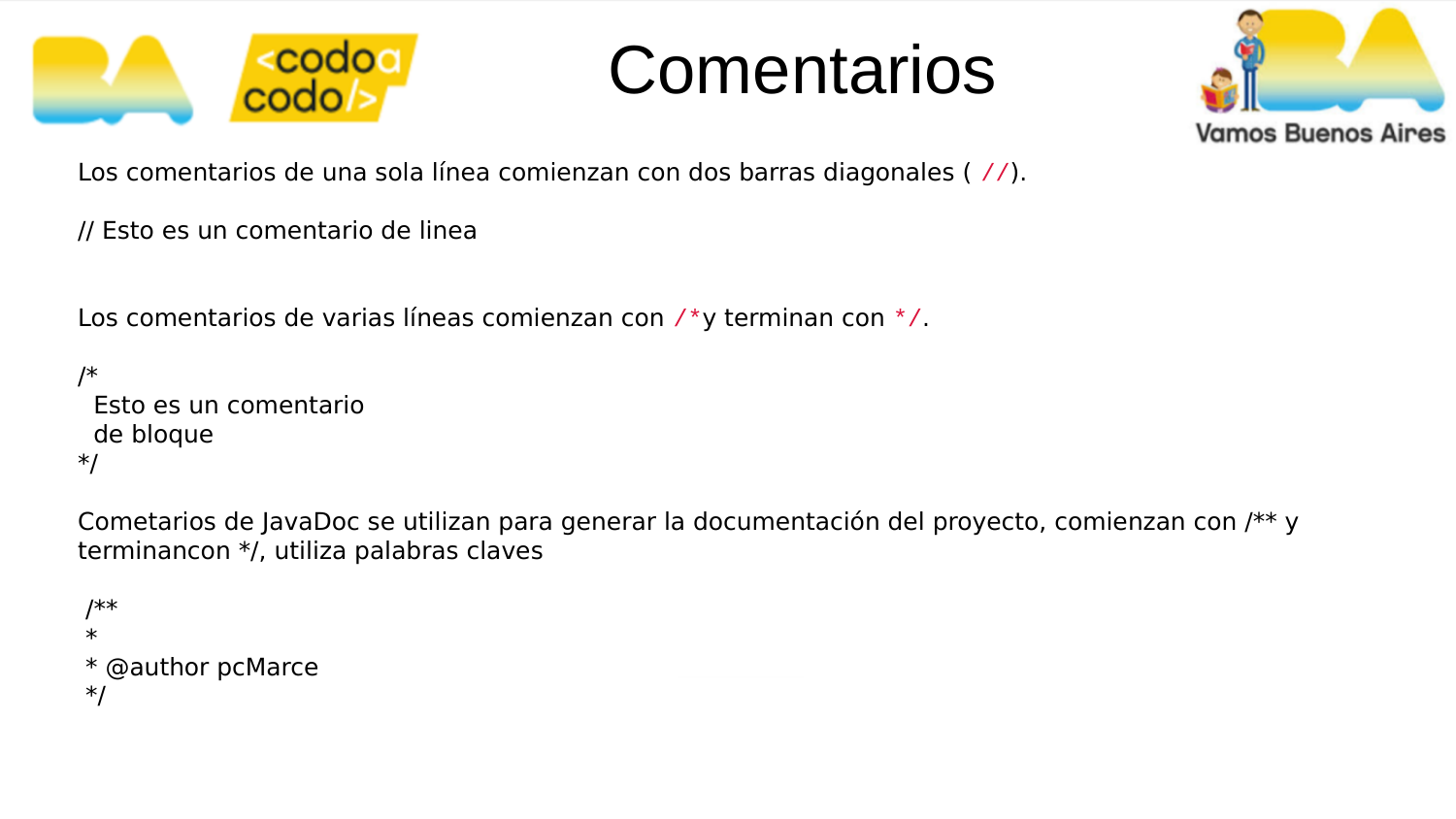

# Comentarios
Los comentarios de una sola línea comienzan con dos barras diagonales ( //).

// Esto es un comentario de linea

Los comentarios de varias líneas comienzan con /*y terminan con */.

/*
  Esto es un comentario
  de bloque
*/

Cometarios de JavaDoc se utilizan para generar la documentación del proyecto, comienzan con /** y terminancon */, utiliza palabras claves

 /**
 *
 * @author pcMarce
 */